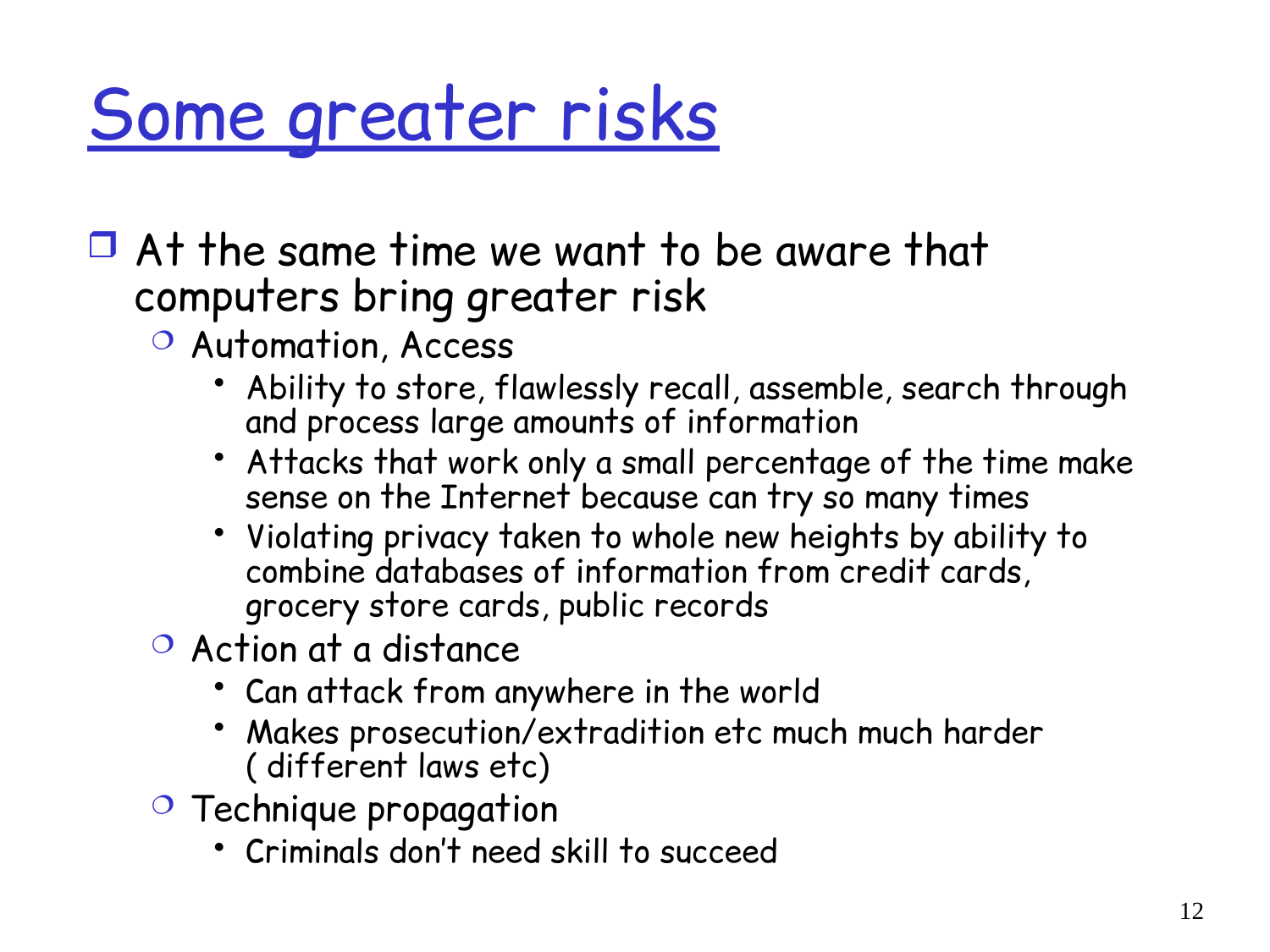

# Some greater risks
At the same time we want to be aware that computers bring greater risk
Automation, Access
Ability to store, flawlessly recall, assemble, search through and process large amounts of information
Attacks that work only a small percentage of the time make sense on the Internet because can try so many times
Violating privacy taken to whole new heights by ability to combine databases of information from credit cards, grocery store cards, public records
Action at a distance
Can attack from anywhere in the world
Makes prosecution/extradition etc much much harder ( different laws etc)
Technique propagation
Criminals don’t need skill to succeed
12